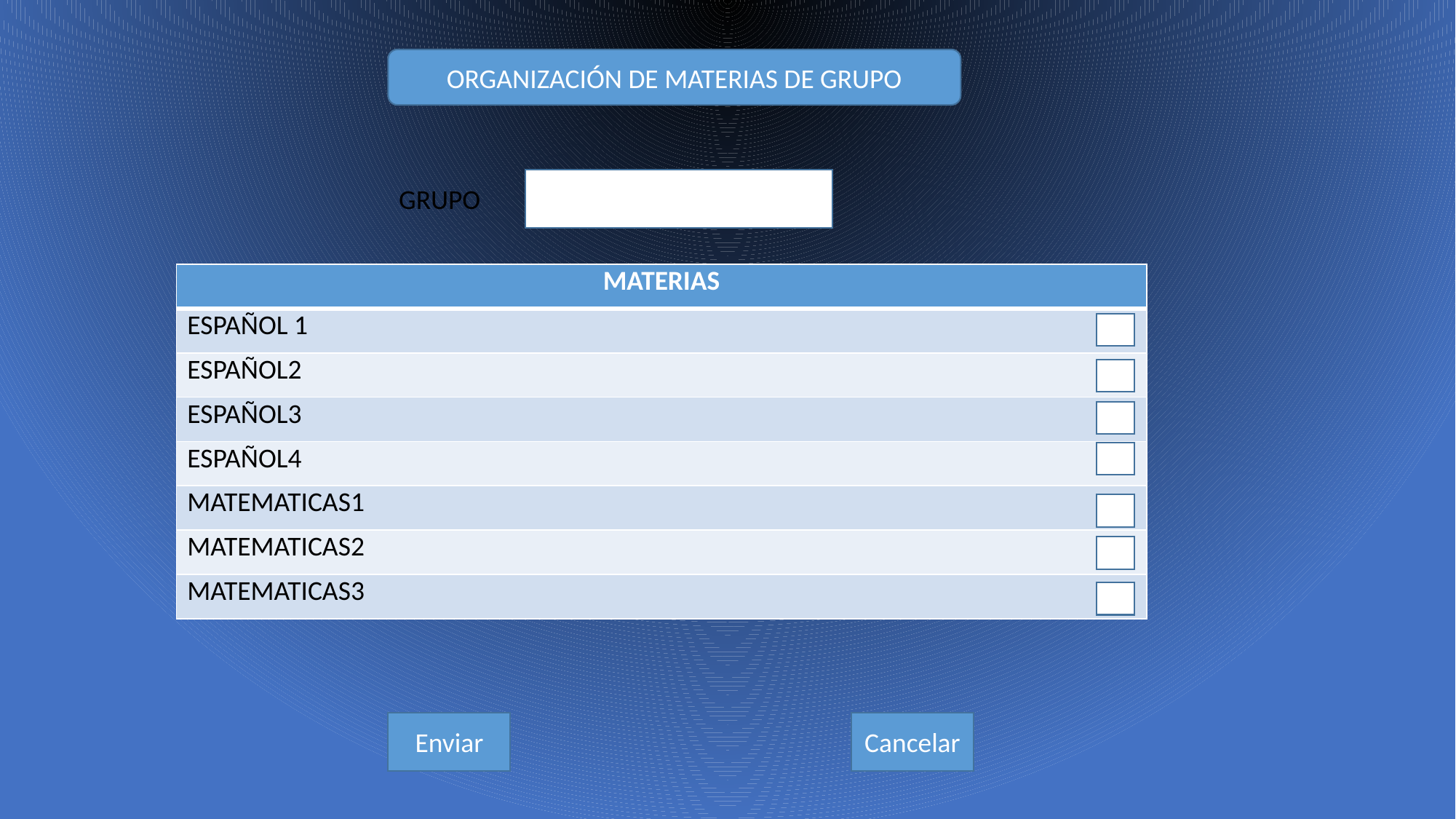

ORGANIZACIÓN DE MATERIAS DE GRUPO

GRUPO
| MATERIAS |
| --- |
| ESPAÑOL 1 |
| ESPAÑOL2 |
| ESPAÑOL3 |
| ESPAÑOL4 |
| MATEMATICAS1 |
| MATEMATICAS2 |
| MATEMATICAS3 |

Cancelar
Enviar